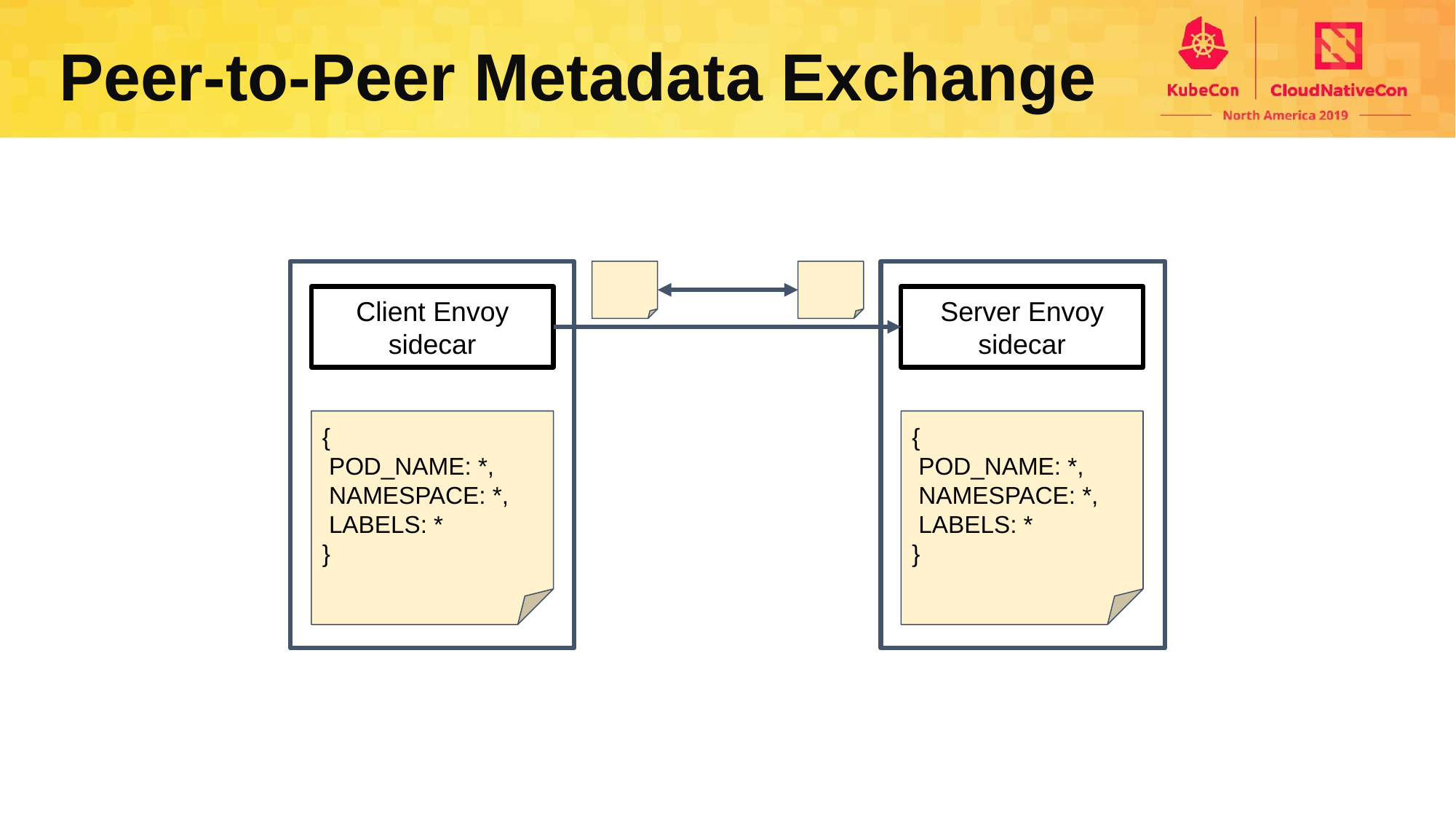

Peer-to-Peer Metadata Exchange

Client Envoy sidecar
Server Envoy sidecar
{
 POD_NAME: *,
 NAMESPACE: *,
 LABELS: *
}
{
 POD_NAME: *,
 NAMESPACE: *,
 LABELS: *
}